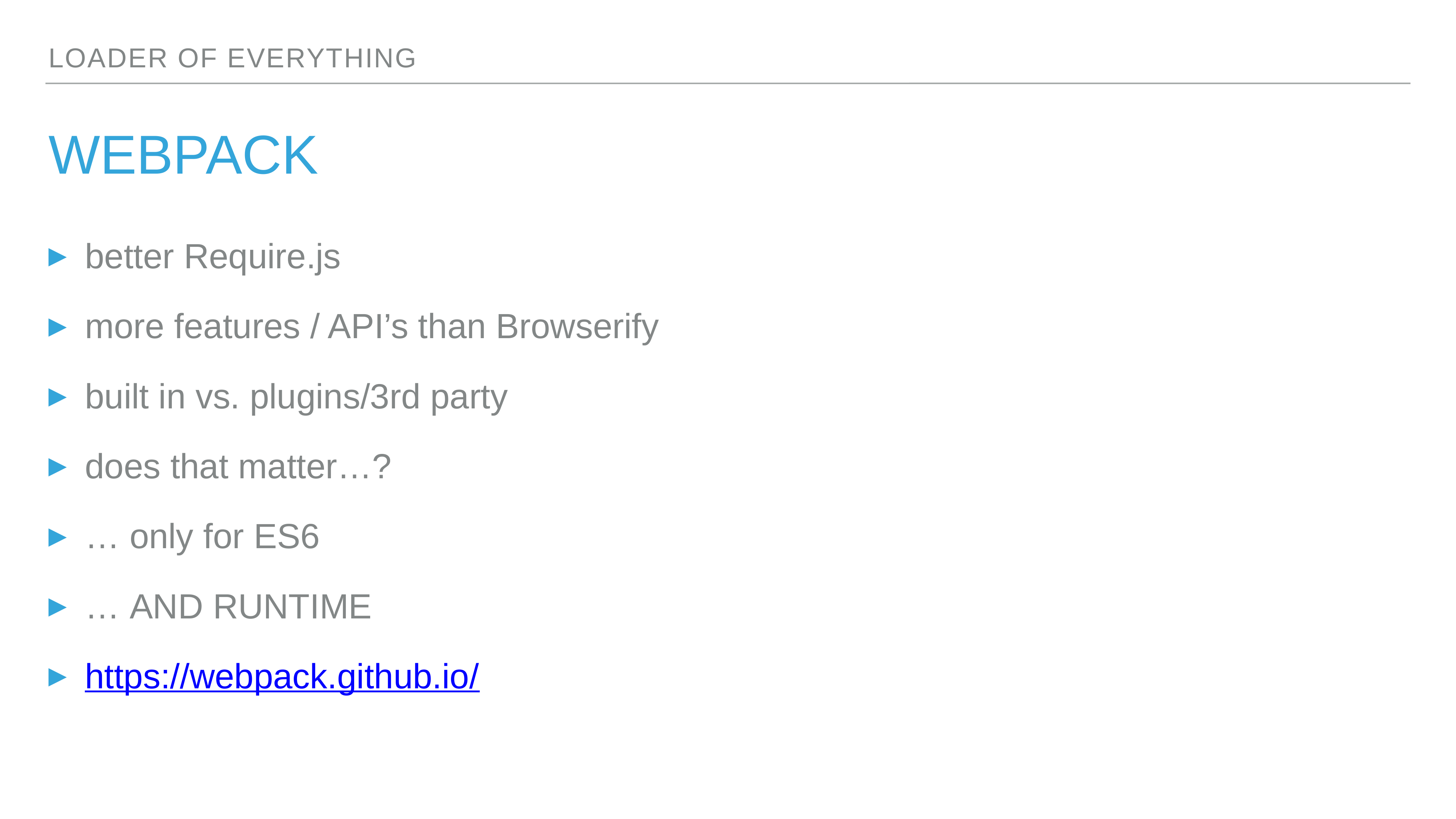

Loader of Everything
# Webpack
better Require.js
more features / API’s than Browserify
built in vs. plugins/3rd party
does that matter…?
… only for ES6
… AND RUNTIME
https://webpack.github.io/